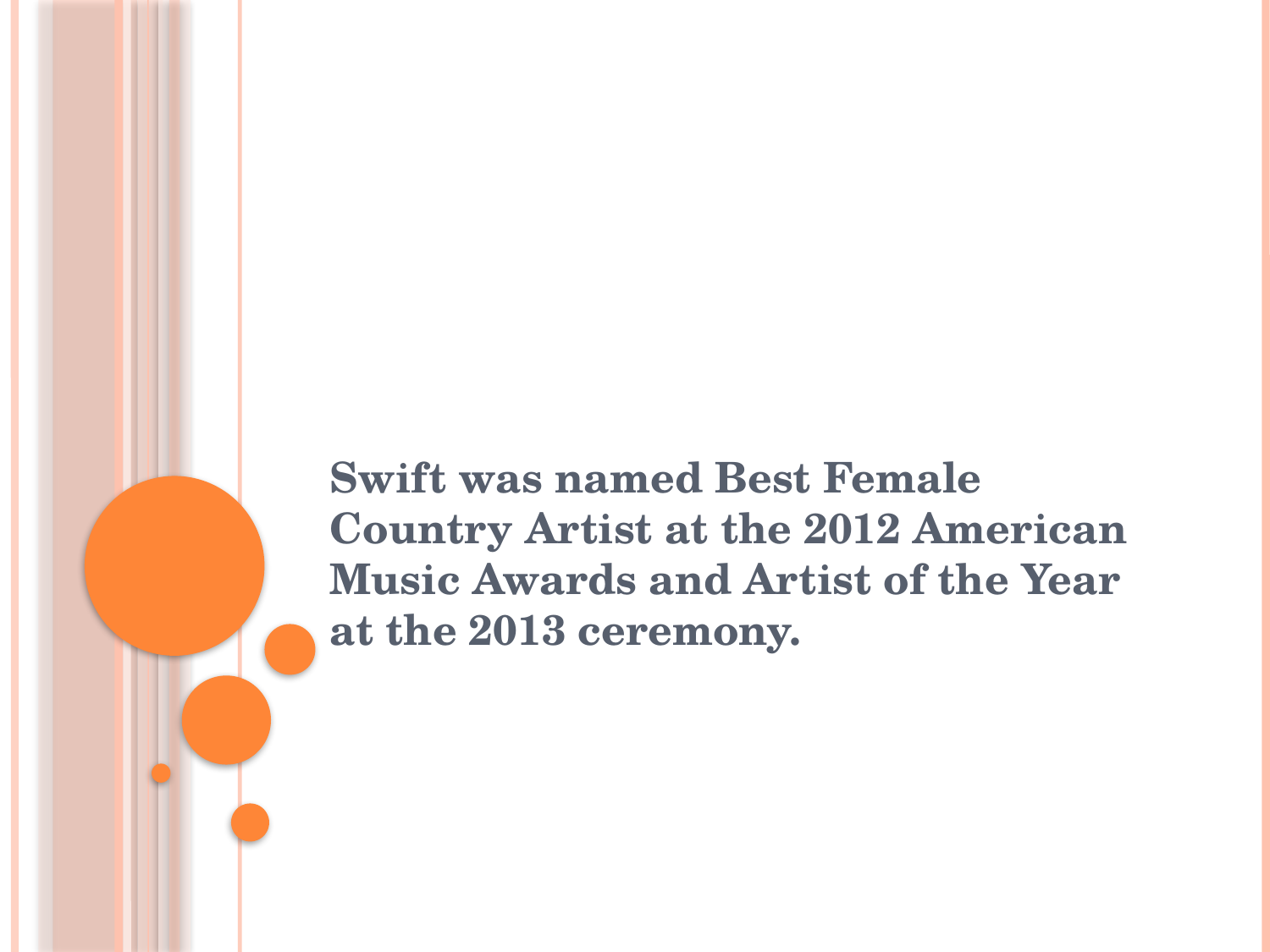

#
Swift was named Best Female Country Artist at the 2012 American Music Awards and Artist of the Year at the 2013 ceremony.